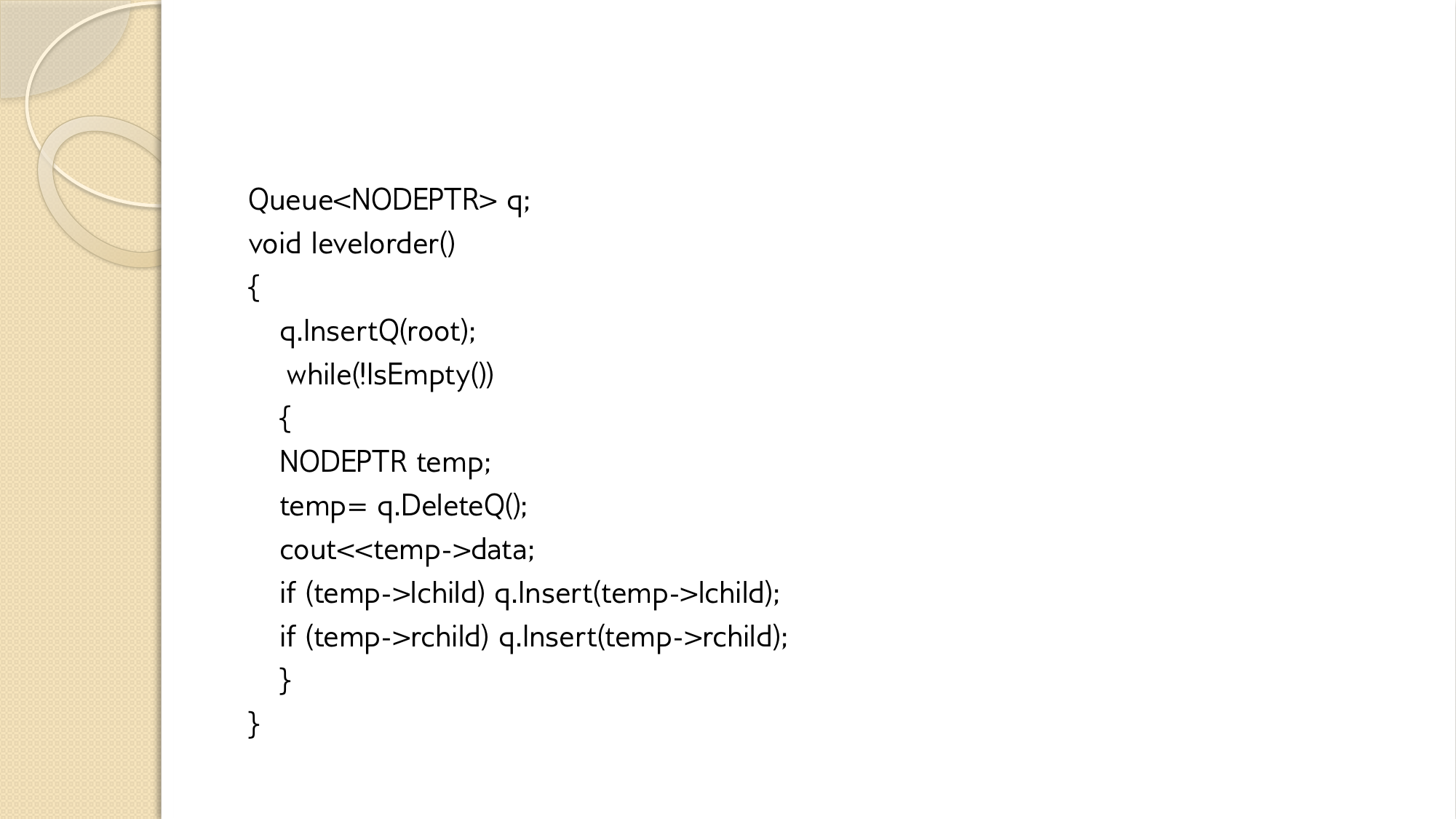

#
Queue<NODEPTR> q;
void levelorder()
{
	q.InsertQ(root);
    while(!IsEmpty())
	{
		NODEPTR temp;
		temp= q.DeleteQ();
		cout<<temp->data;
		if (temp->lchild) q.Insert(temp->lchild);
		if (temp->rchild) q.Insert(temp->rchild);
	}
}